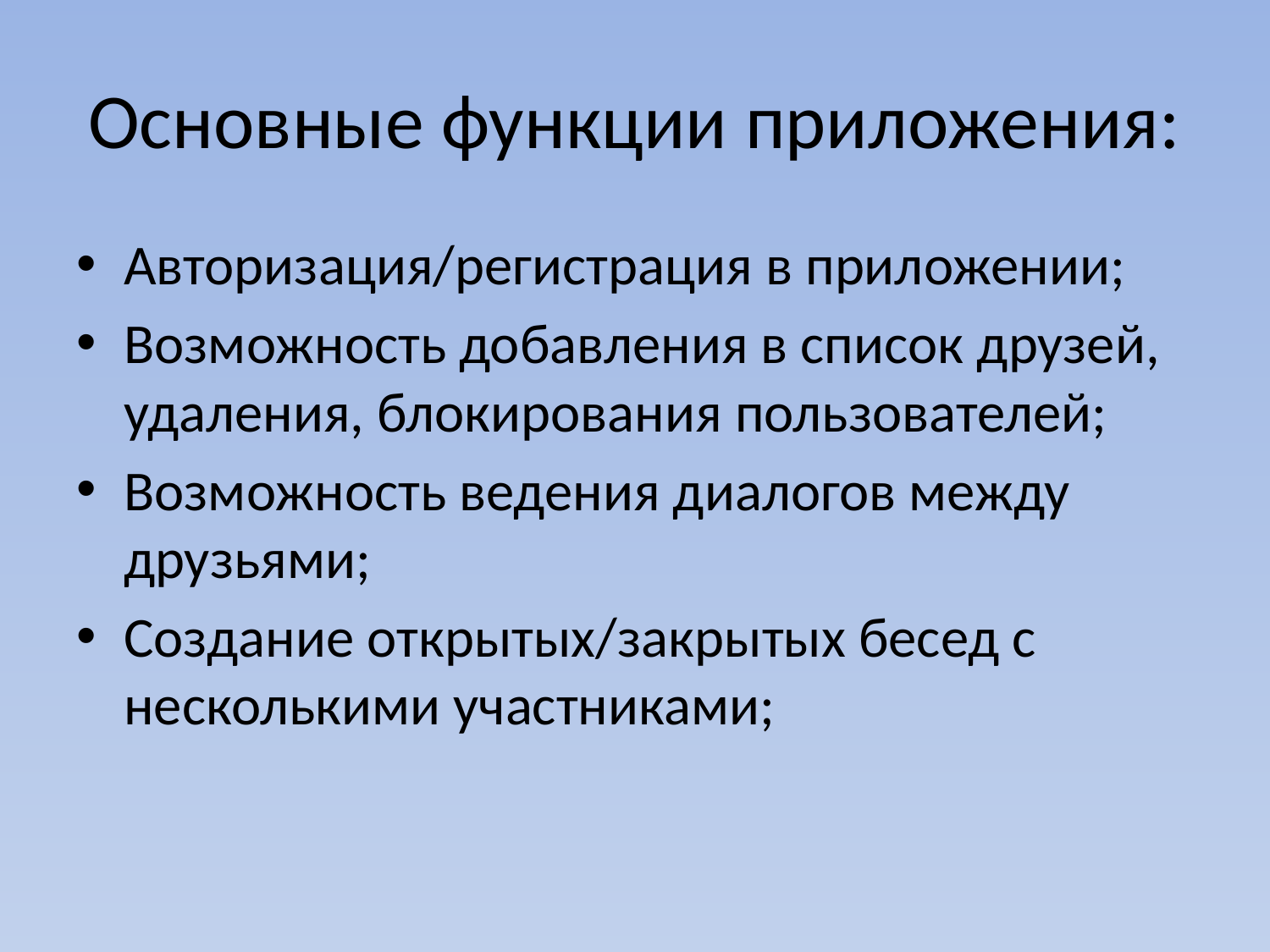

# Основные функции приложения:
Авторизация/регистрация в приложении;
Возможность добавления в список друзей, удаления, блокирования пользователей;
Возможность ведения диалогов между друзьями;
Создание открытых/закрытых бесед с несколькими участниками;